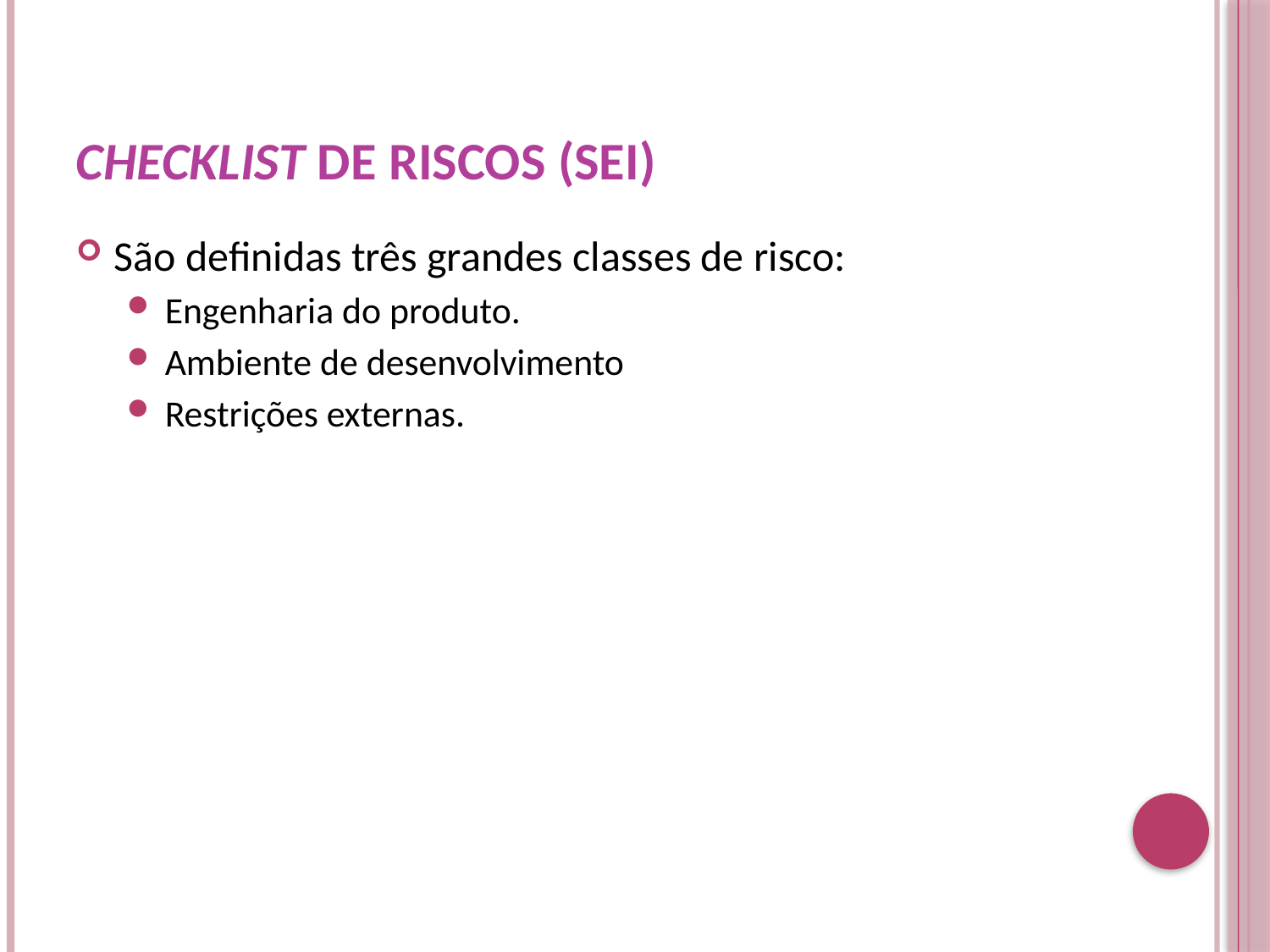

# Checklist de Riscos (SEI)
São definidas três grandes classes de risco:
Engenharia do produto.
Ambiente de desenvolvimento
Restrições externas.